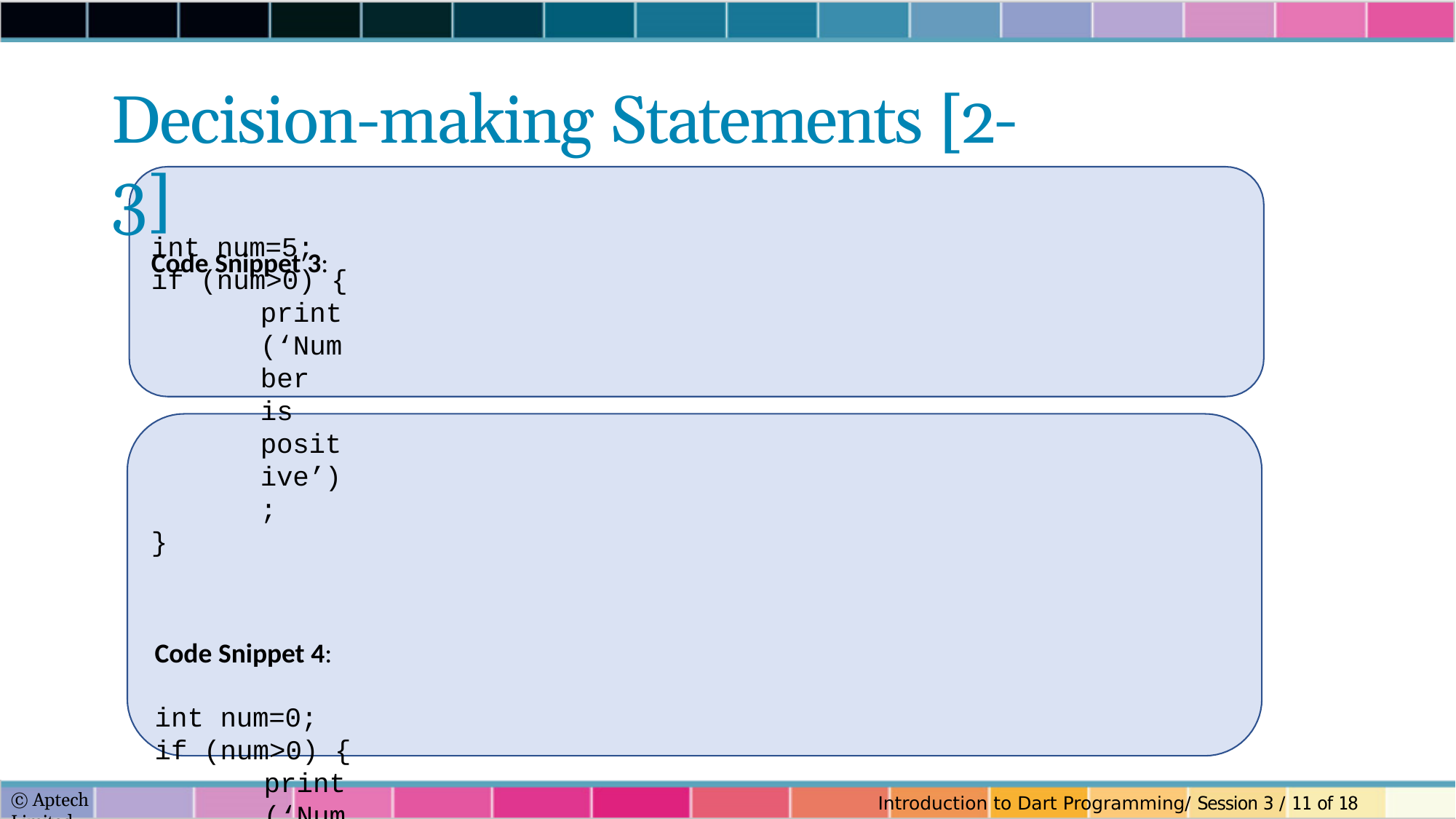

# Decision-making Statements [2-3]
Code Snippet 3:

int num=5; if (num>0) {
print(‘Number is positive’);
}

Code Snippet 4:
int num=0; if (num>0) {
print(‘Number is positive’);
}
else {
print(‘Number is not positive’);
}

© Aptech Limited
Introduction to Dart Programming/ Session 3 / 11 of 18